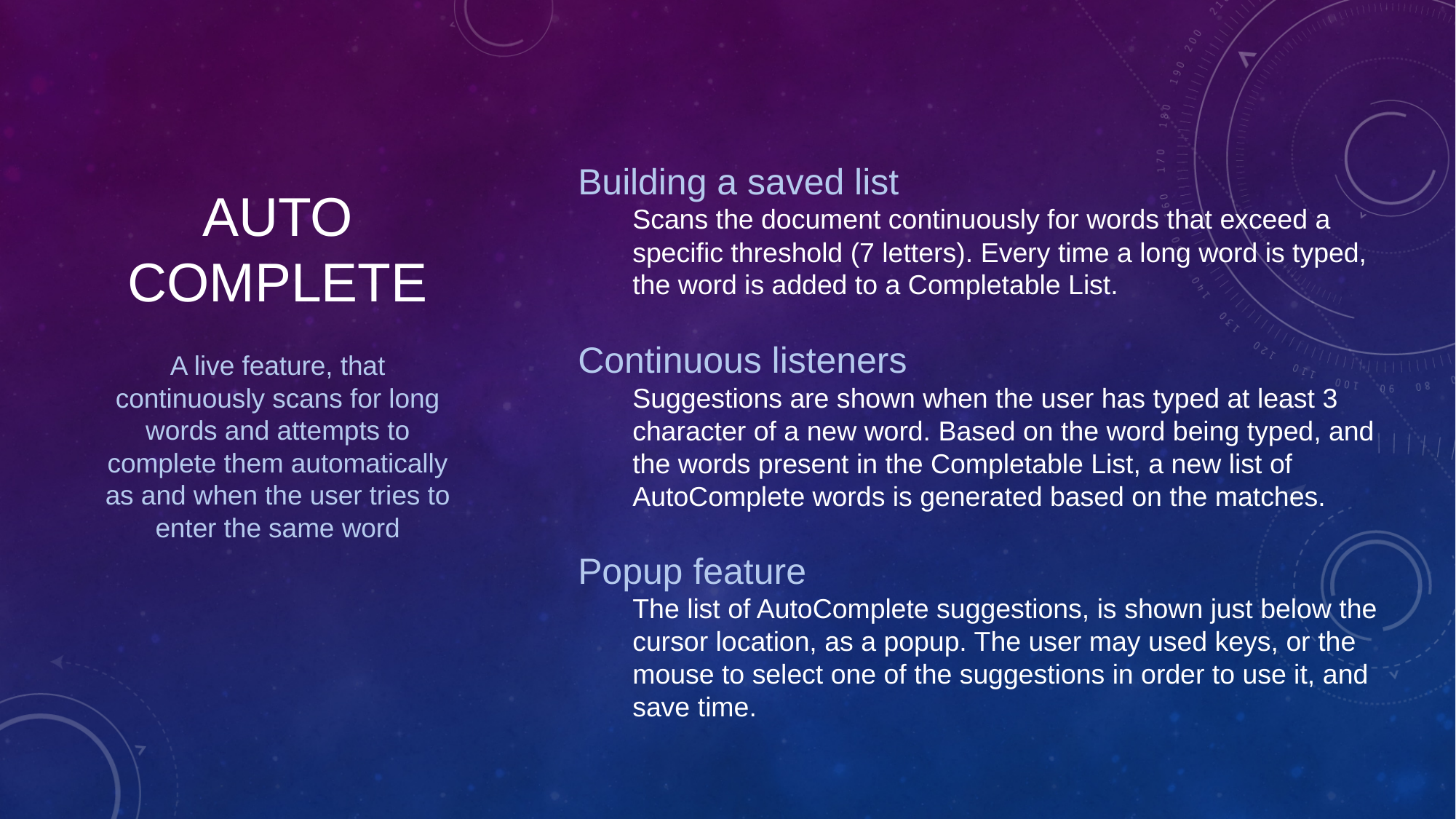

Building a saved list
Scans the document continuously for words that exceed a specific threshold (7 letters). Every time a long word is typed, the word is added to a Completable List.

Continuous listeners
Suggestions are shown when the user has typed at least 3 character of a new word. Based on the word being typed, and the words present in the Completable List, a new list of AutoComplete words is generated based on the matches.

Popup feature
The list of AutoComplete suggestions, is shown just below the cursor location, as a popup. The user may used keys, or the mouse to select one of the suggestions in order to use it, and save time.
# AUTO COMPLETE
A live feature, that continuously scans for long words and attempts to complete them automatically as and when the user tries to enter the same word